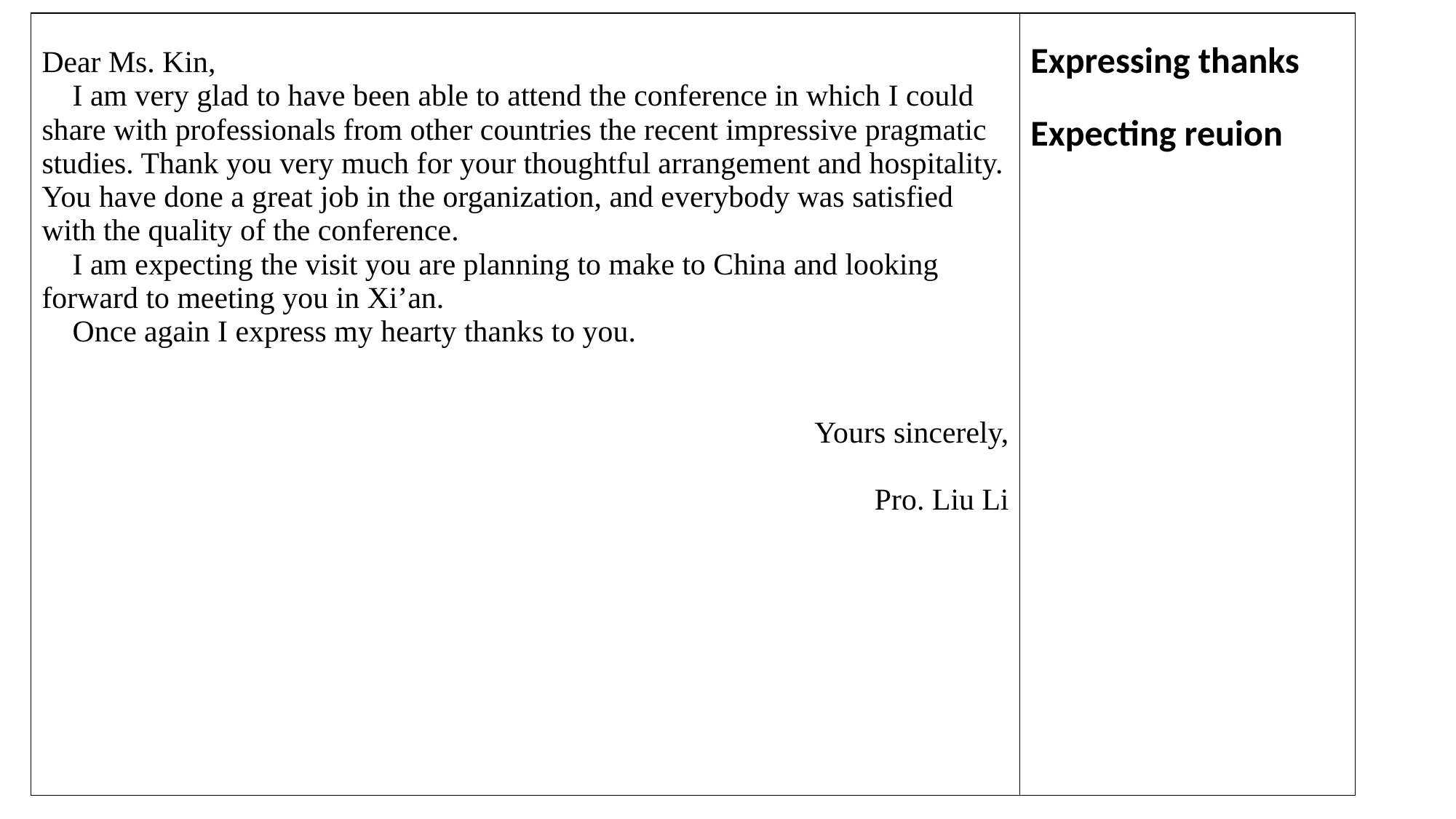

| Dear Ms. Kin, I am very glad to have been able to attend the conference in which I could share with professionals from other countries the recent impressive pragmatic studies. Thank you very much for your thoughtful arrangement and hospitality. You have done a great job in the organization, and everybody was satisfied with the quality of the conference. I am expecting the visit you are planning to make to China and looking forward to meeting you in Xi’an. Once again I express my hearty thanks to you. Yours sincerely, Pro. Liu Li | Expressing thanks Expecting reuion |
| --- | --- |